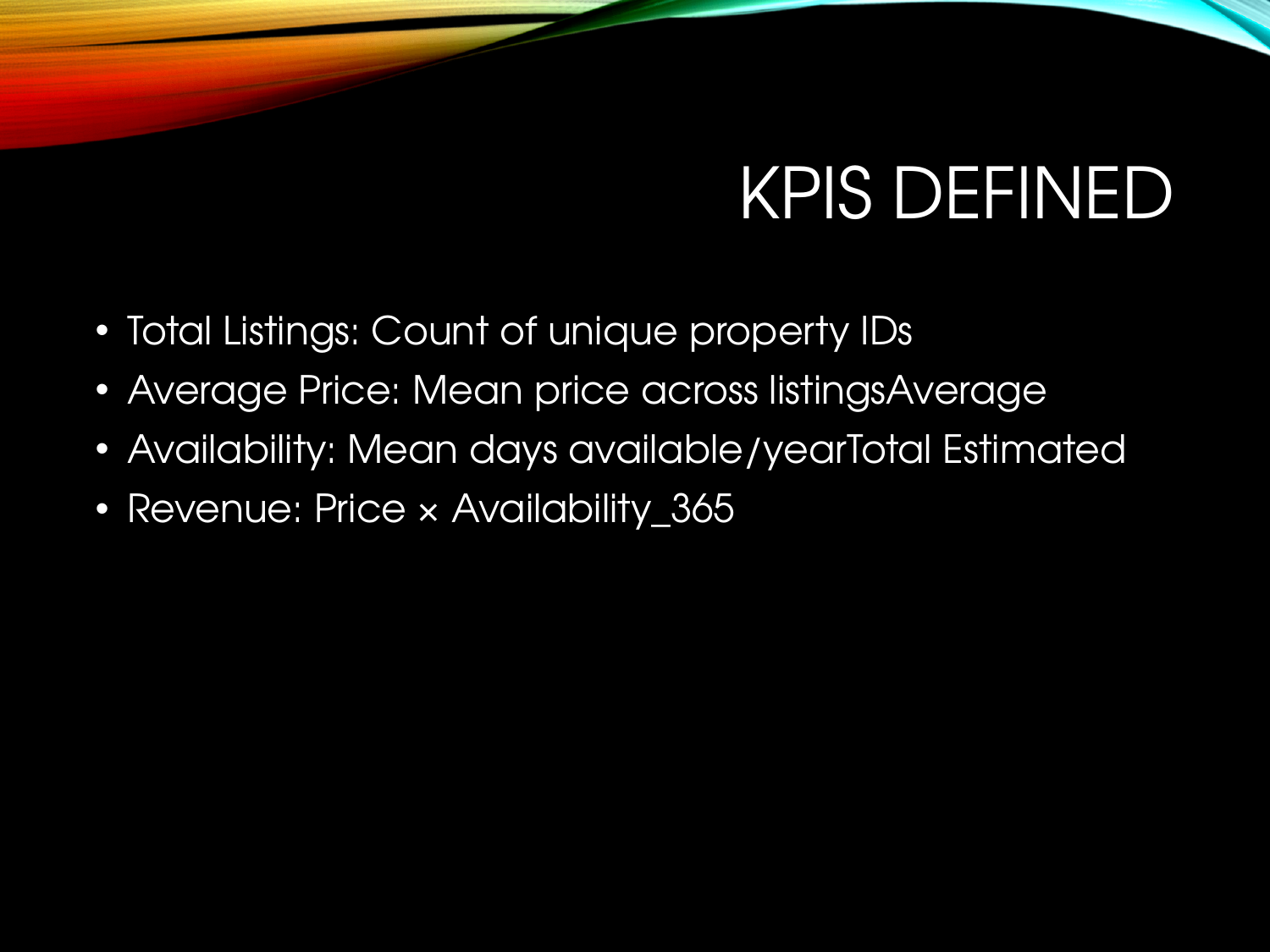

# KPIs Defined
Total Listings: Count of unique property IDs
Average Price: Mean price across listingsAverage
Availability: Mean days available/yearTotal Estimated
Revenue: Price × Availability_365